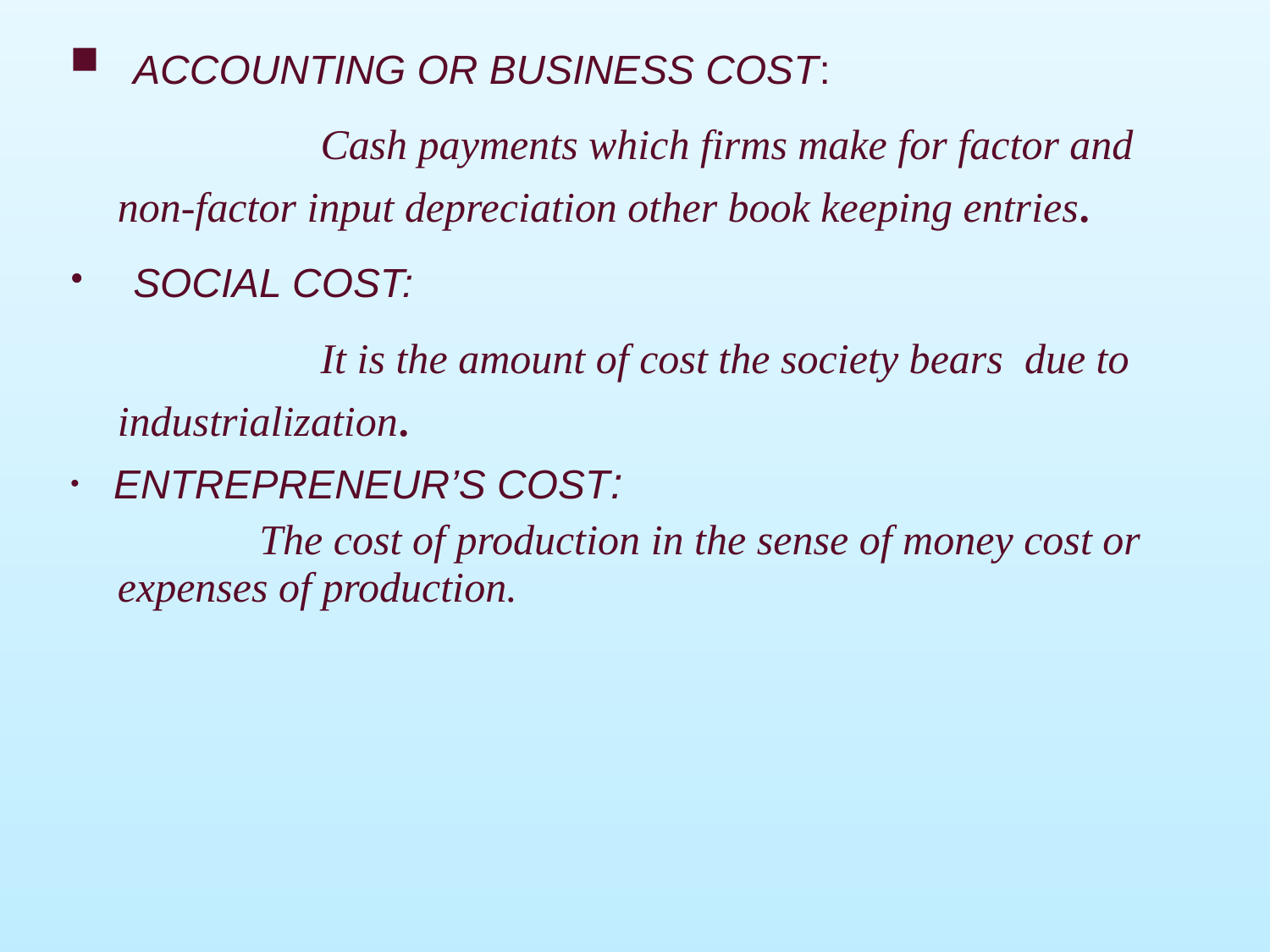

ACCOUNTING OR BUSINESS COST:
                Cash payments which firms make for factor and non-factor input depreciation other book keeping entries.
 SOCIAL COST:
                It is the amount of cost the society bears  due to industrialization.
ENTREPRENEUR’S COST:
                The cost of production in the sense of money cost or expenses of production.